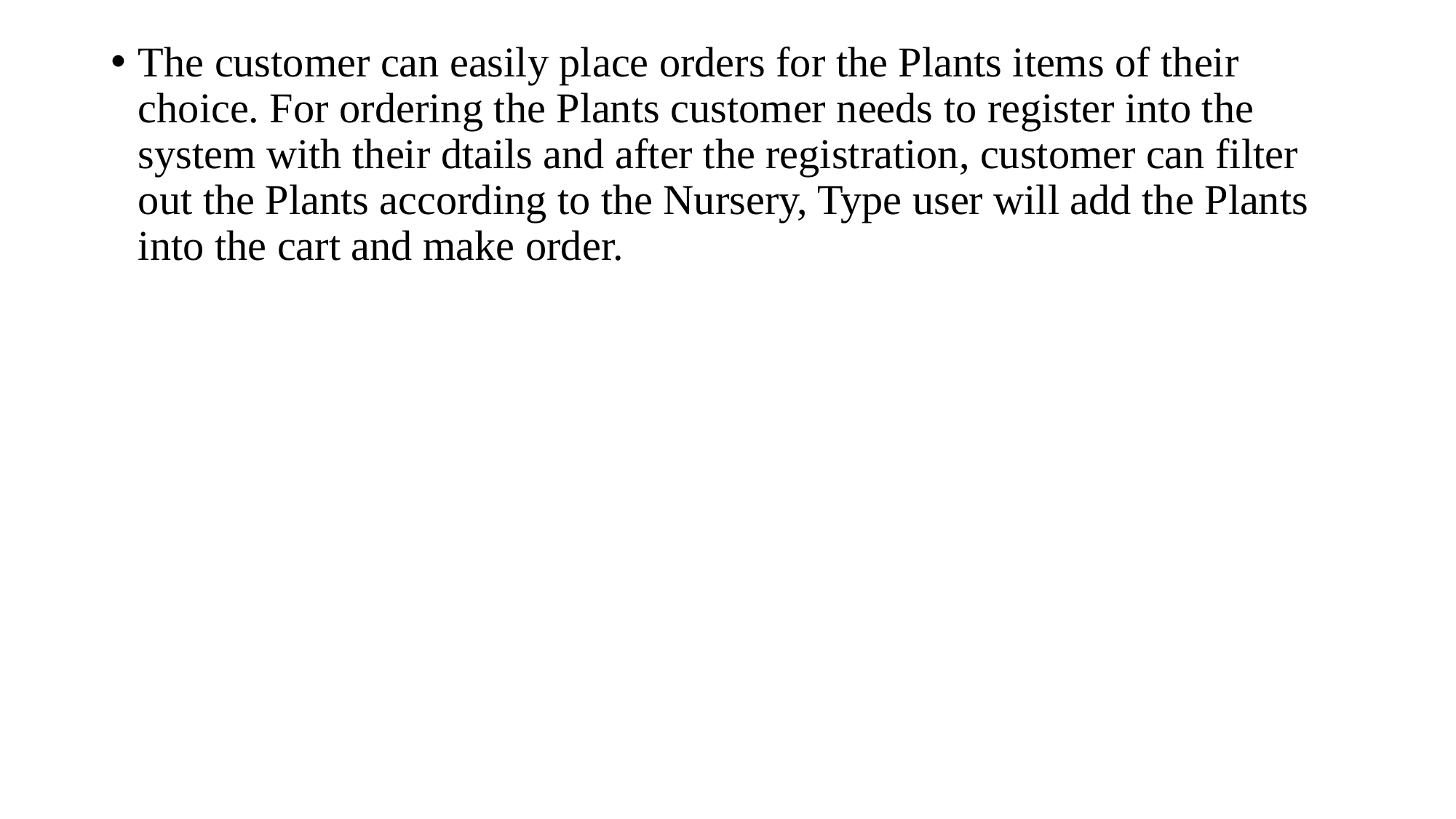

The customer can easily place orders for the Plants items of their choice. For ordering the Plants customer needs to register into the system with their dtails and after the registration, customer can filter out the Plants according to the Nursery, Type user will add the Plants into the cart and make order.